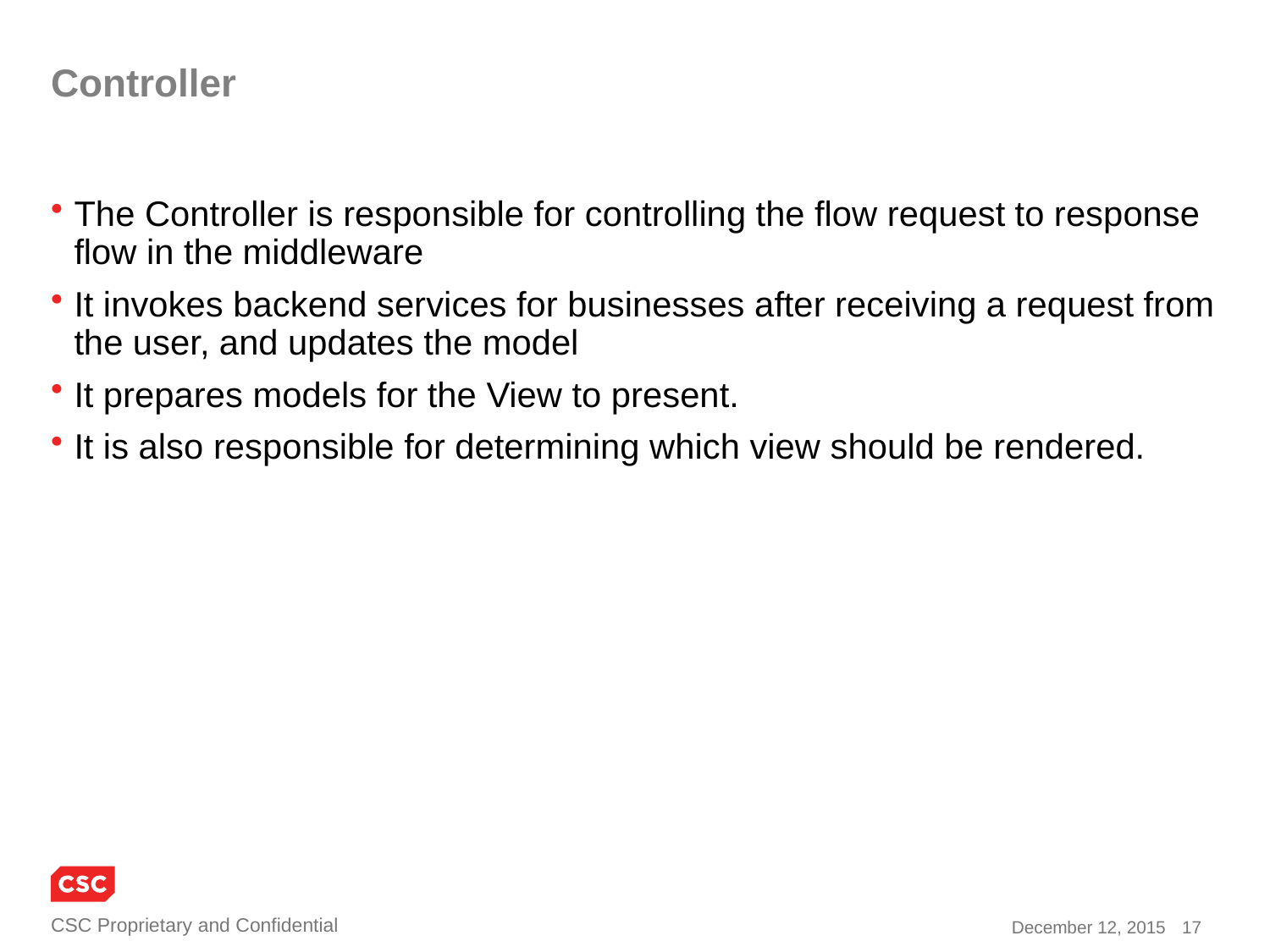

# Controller
The Controller is responsible for controlling the flow request to response flow in the middleware
It invokes backend services for businesses after receiving a request from the user, and updates the model
It prepares models for the View to present.
It is also responsible for determining which view should be rendered.